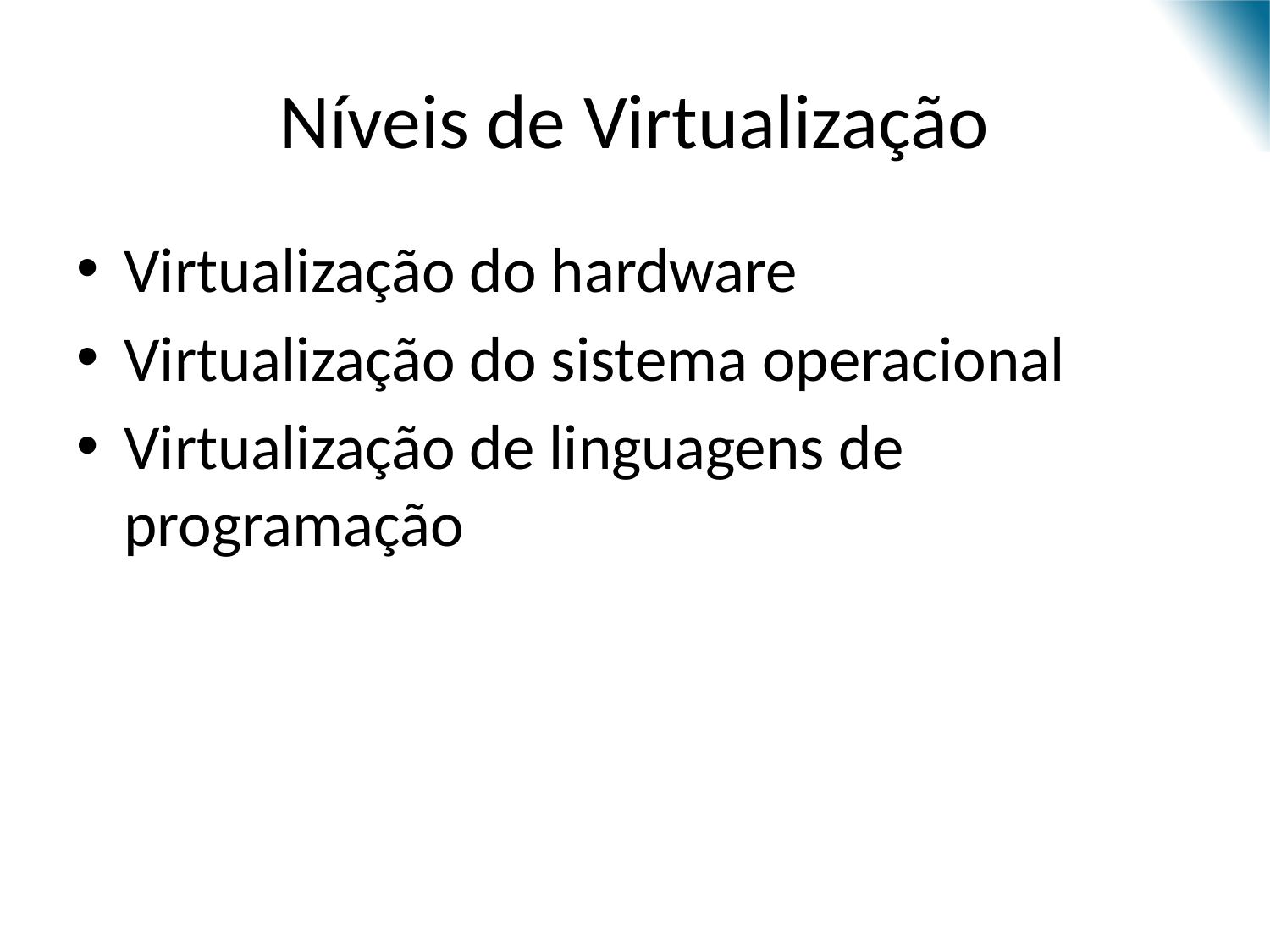

# Níveis de Virtualização
Virtualização do hardware
Virtualização do sistema operacional
Virtualização de linguagens de programação